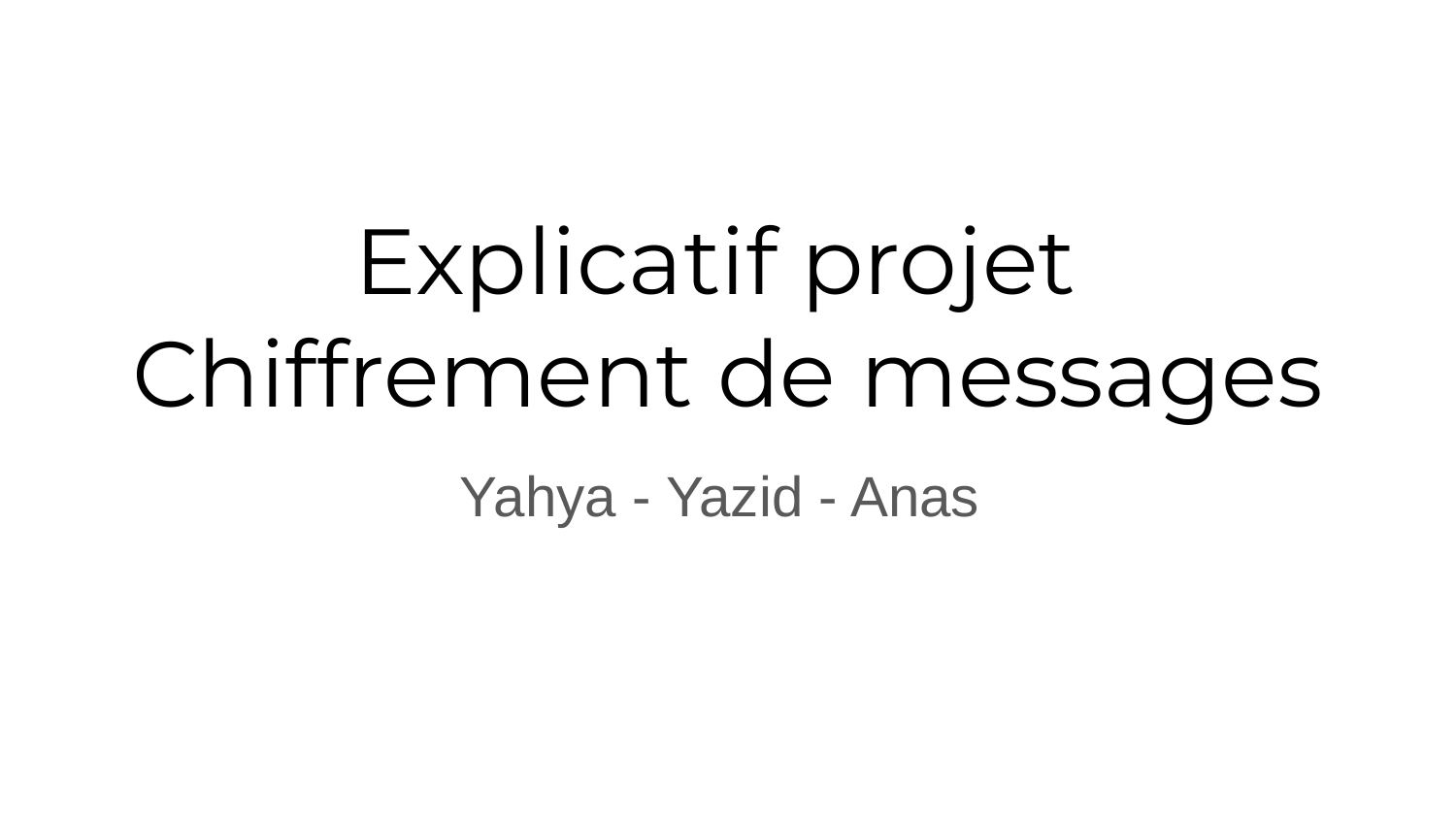

# Explicatif projet
Chiffrement de messages
Yahya - Yazid - Anas